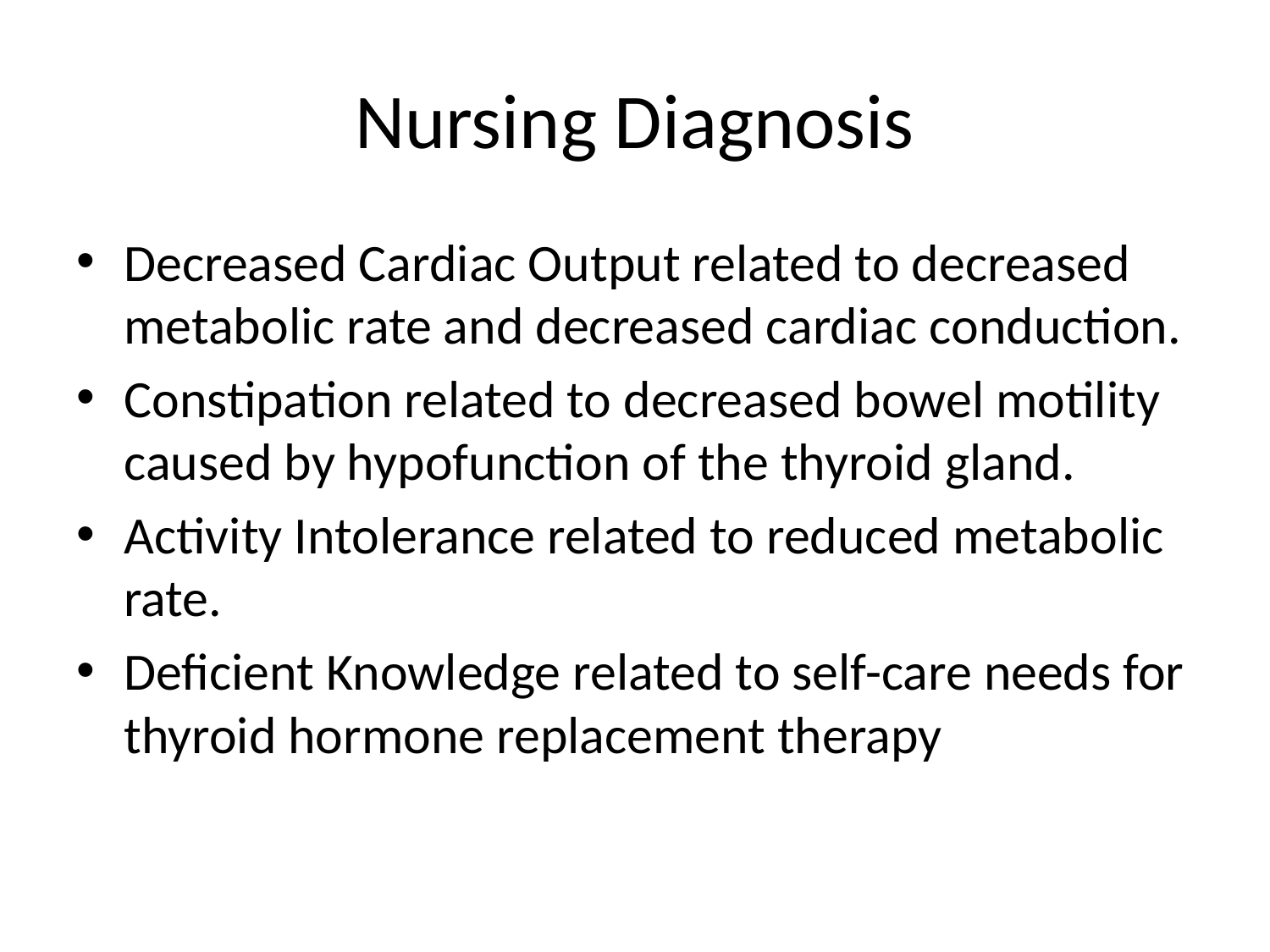

# Nursing Diagnosis
Decreased Cardiac Output related to decreased metabolic rate and decreased cardiac conduction.
Constipation related to decreased bowel motility caused by hypofunction of the thyroid gland.
Activity Intolerance related to reduced metabolic rate.
Deficient Knowledge related to self-care needs for thyroid hormone replacement therapy